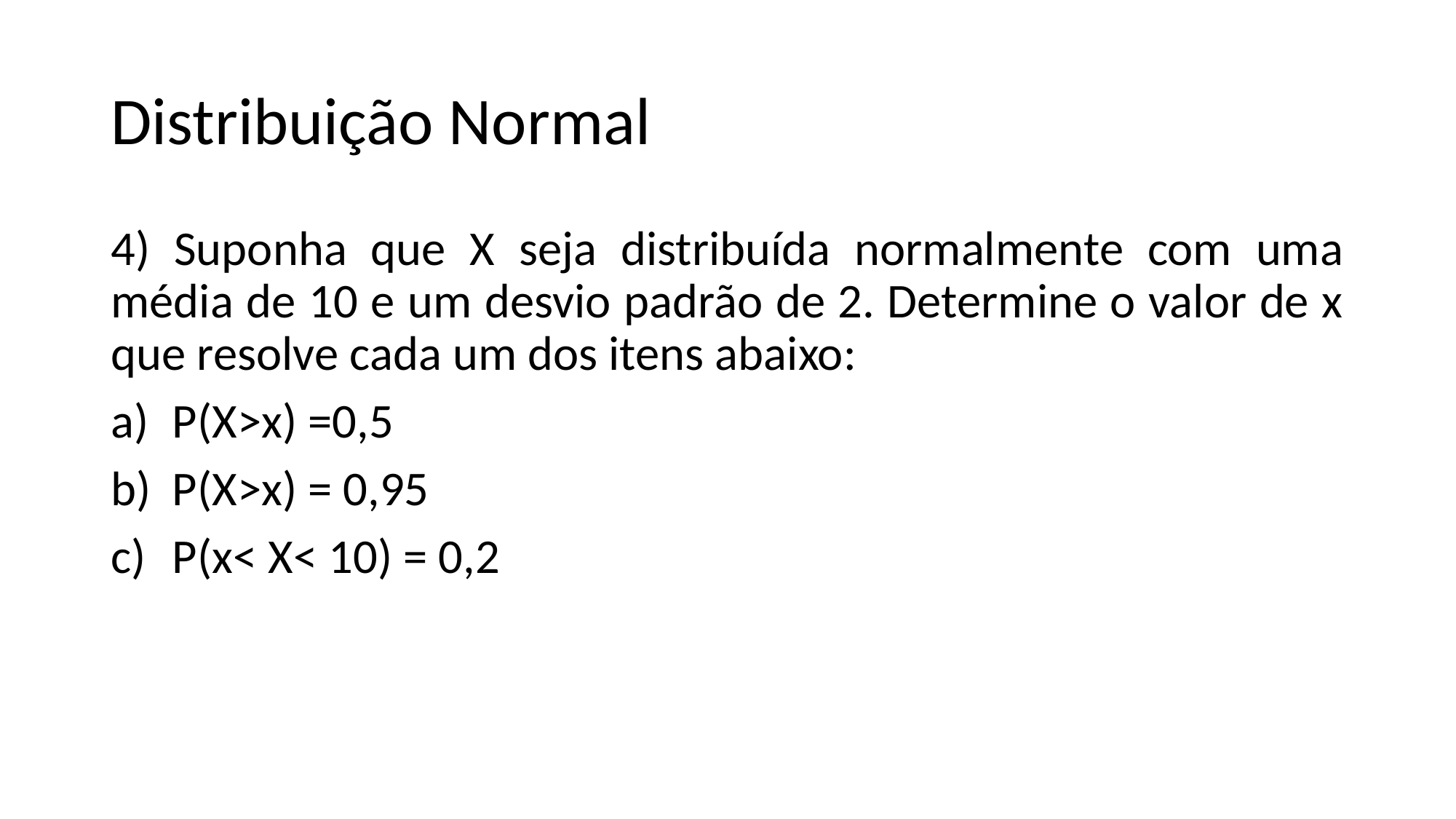

# Distribuição Normal
4) Suponha que X seja distribuída normalmente com uma média de 10 e um desvio padrão de 2. Determine o valor de x que resolve cada um dos itens abaixo:
P(X>x) =0,5
P(X>x) = 0,95
P(x< X< 10) = 0,2